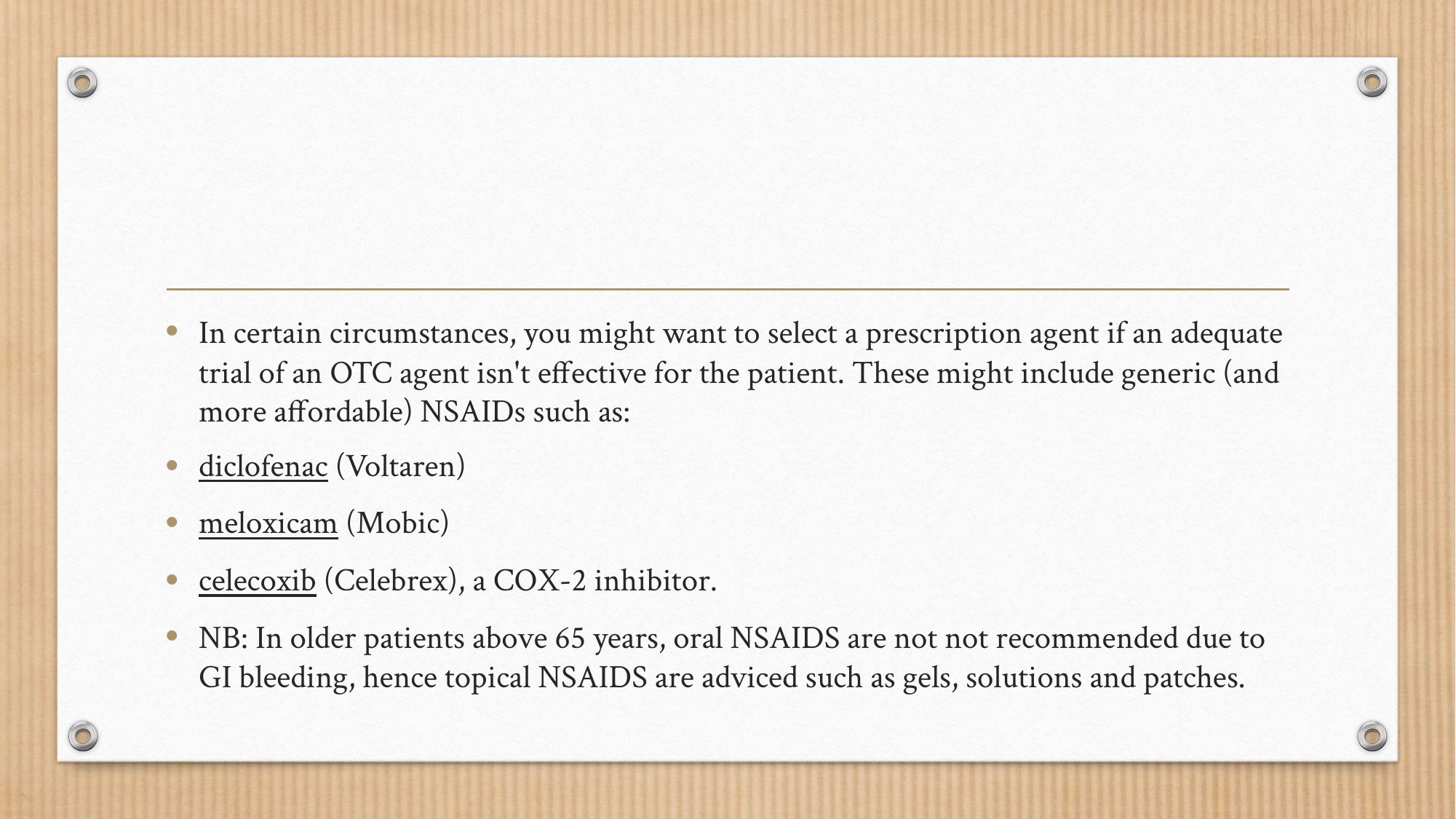

#
In certain circumstances, you might want to select a prescription agent if an adequate trial of an OTC agent isn't effective for the patient. These might include generic (and more affordable) NSAIDs such as:
diclofenac (Voltaren)
meloxicam (Mobic)
celecoxib (Celebrex), a COX-2 inhibitor.
NB: In older patients above 65 years, oral NSAIDS are not not recommended due to GI bleeding, hence topical NSAIDS are adviced such as gels, solutions and patches.